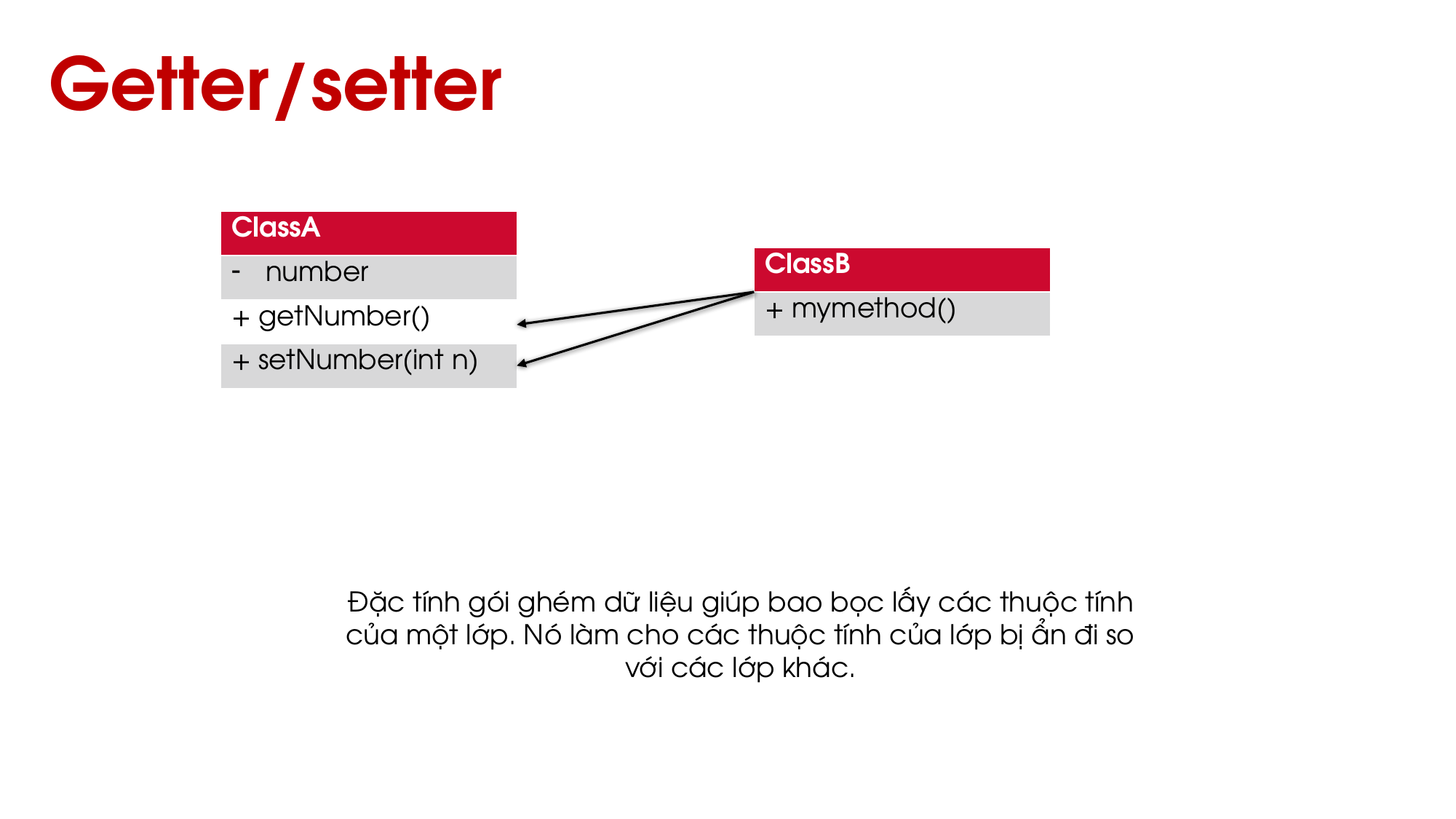

# Getter/setter
| ClassA |
| --- |
| number |
| + getNumber() |
| + setNumber(int n) |
| ClassB |
| --- |
| + mymethod() |
Đặc tính gói ghém dữ liệu giúp bao bọc lấy các thuộc tính của một lớp. Nó làm cho các thuộc tính của lớp bị ẩn đi so với các lớp khác.